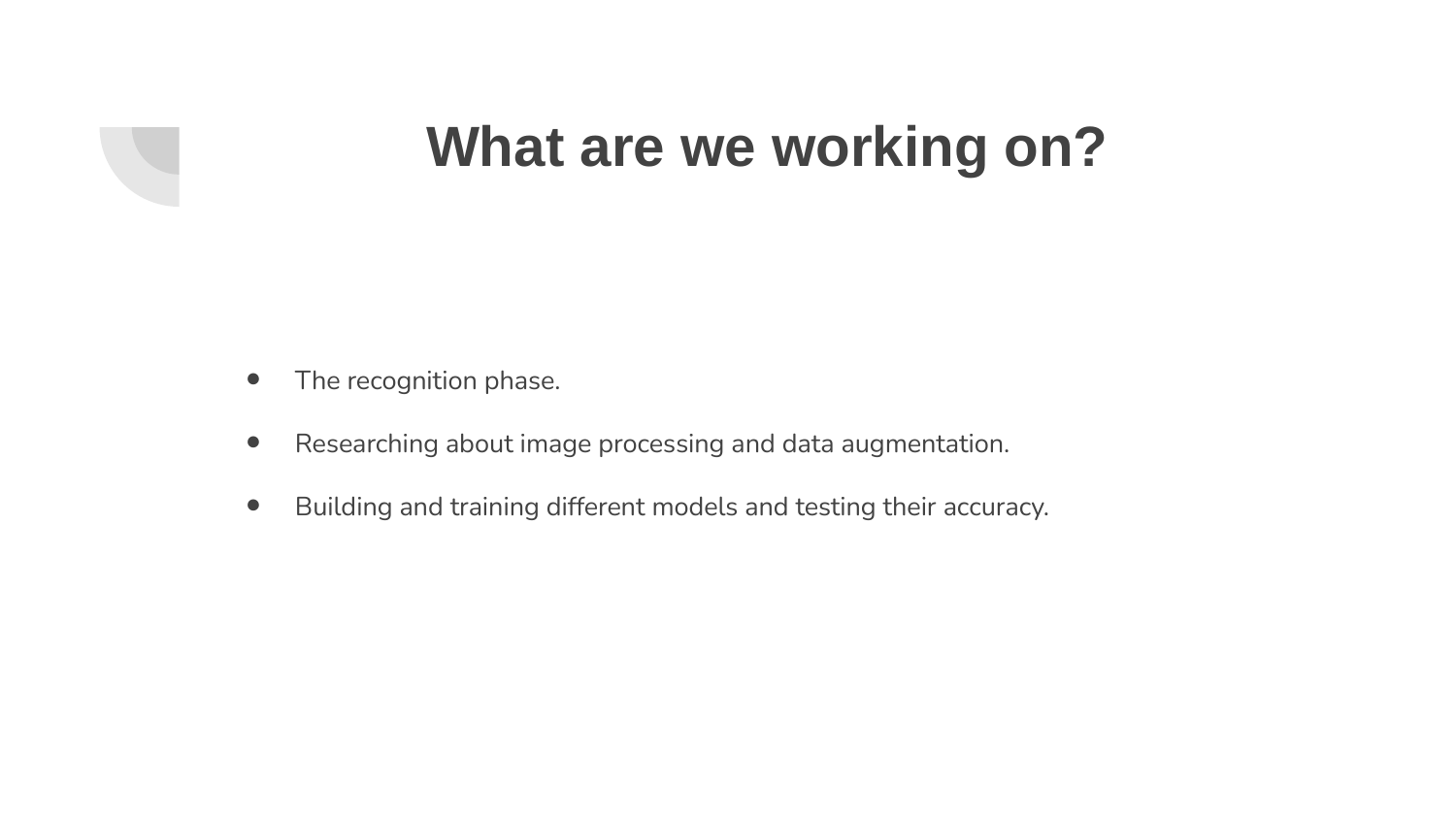

# What are we working on?
The recognition phase.
Researching about image processing and data augmentation.
Building and training different models and testing their accuracy.